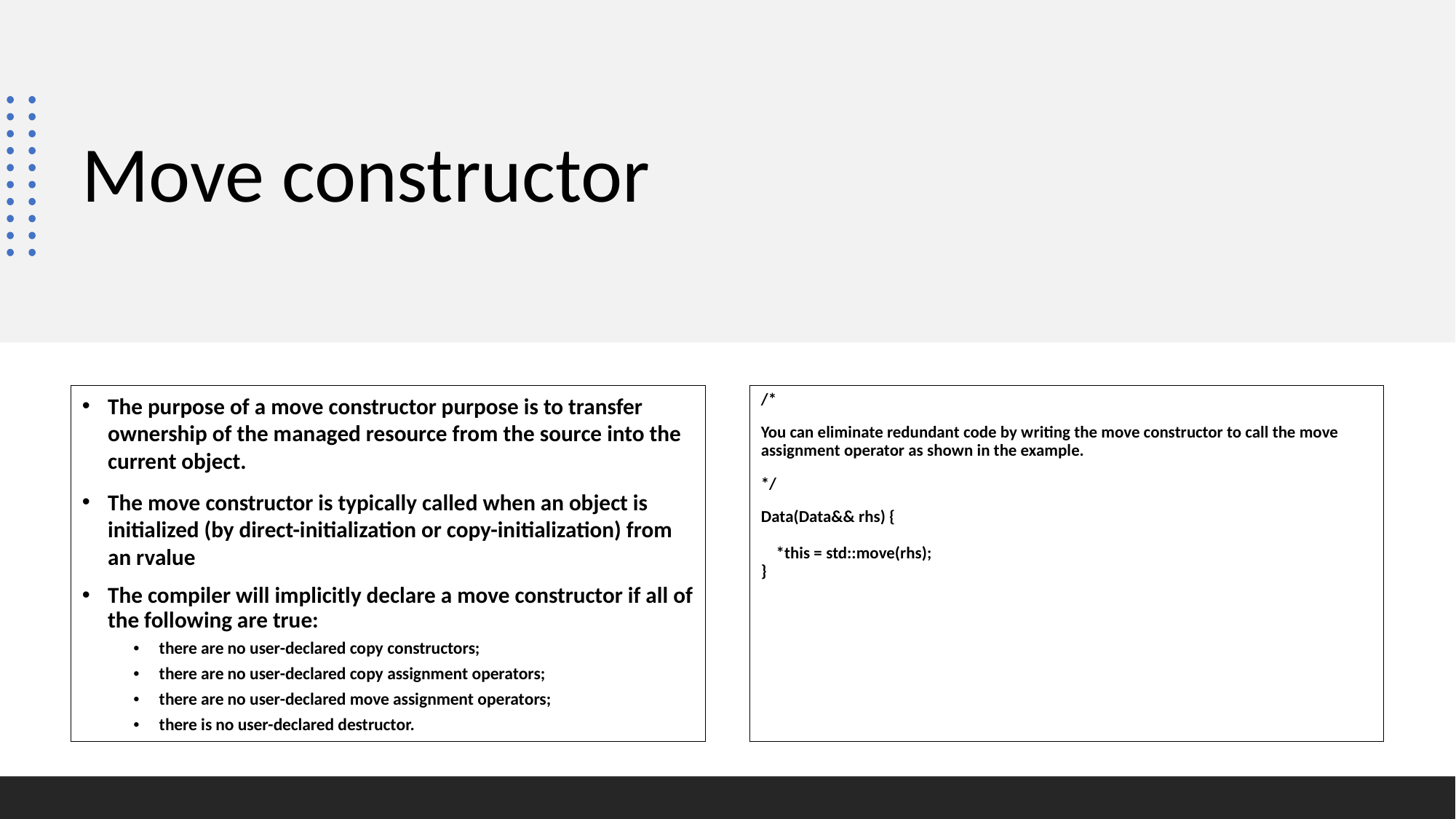

# Move constructor

/*
You can eliminate redundant code by writing the move constructor to call the move assignment operator as shown in the example.
*/
Data(Data&& rhs) {
    *this = std::move(rhs);
}
The purpose of a move constructor purpose is to transfer ownership of the managed resource from the source into the current object.
The move constructor is typically called when an object is initialized (by direct-initialization or copy-initialization) from an rvalue
The compiler will implicitly declare a move constructor if all of the following are true:
there are no user-declared copy constructors;
there are no user-declared copy assignment operators;
there are no user-declared move assignment operators;
there is no user-declared destructor.